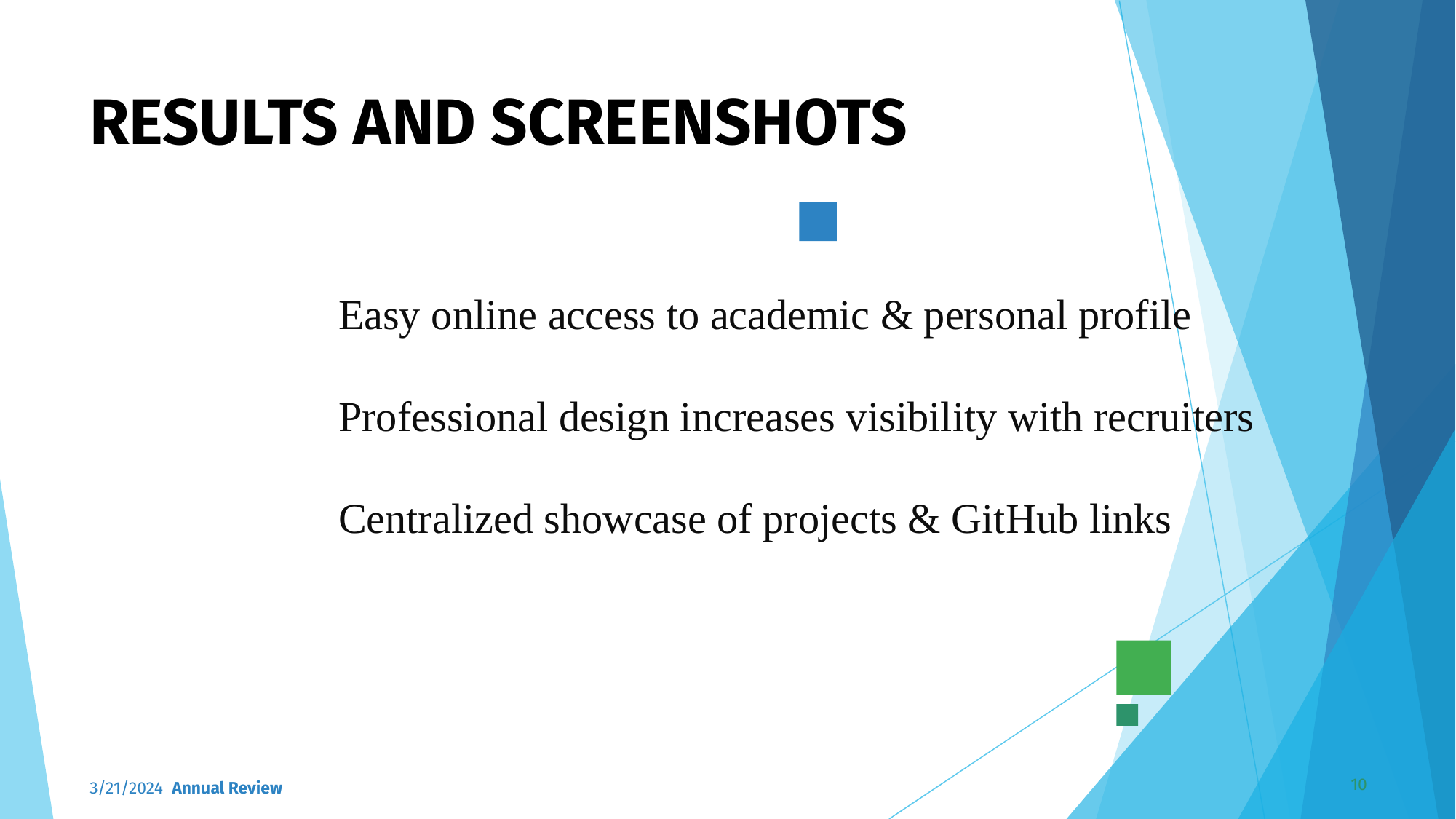

# RESULTS AND SCREENSHOTS

Easy online access to academic & personal profile

Professional design increases visibility with recruiters

Centralized showcase of projects & GitHub links

10
3/21/2024  Annual Review